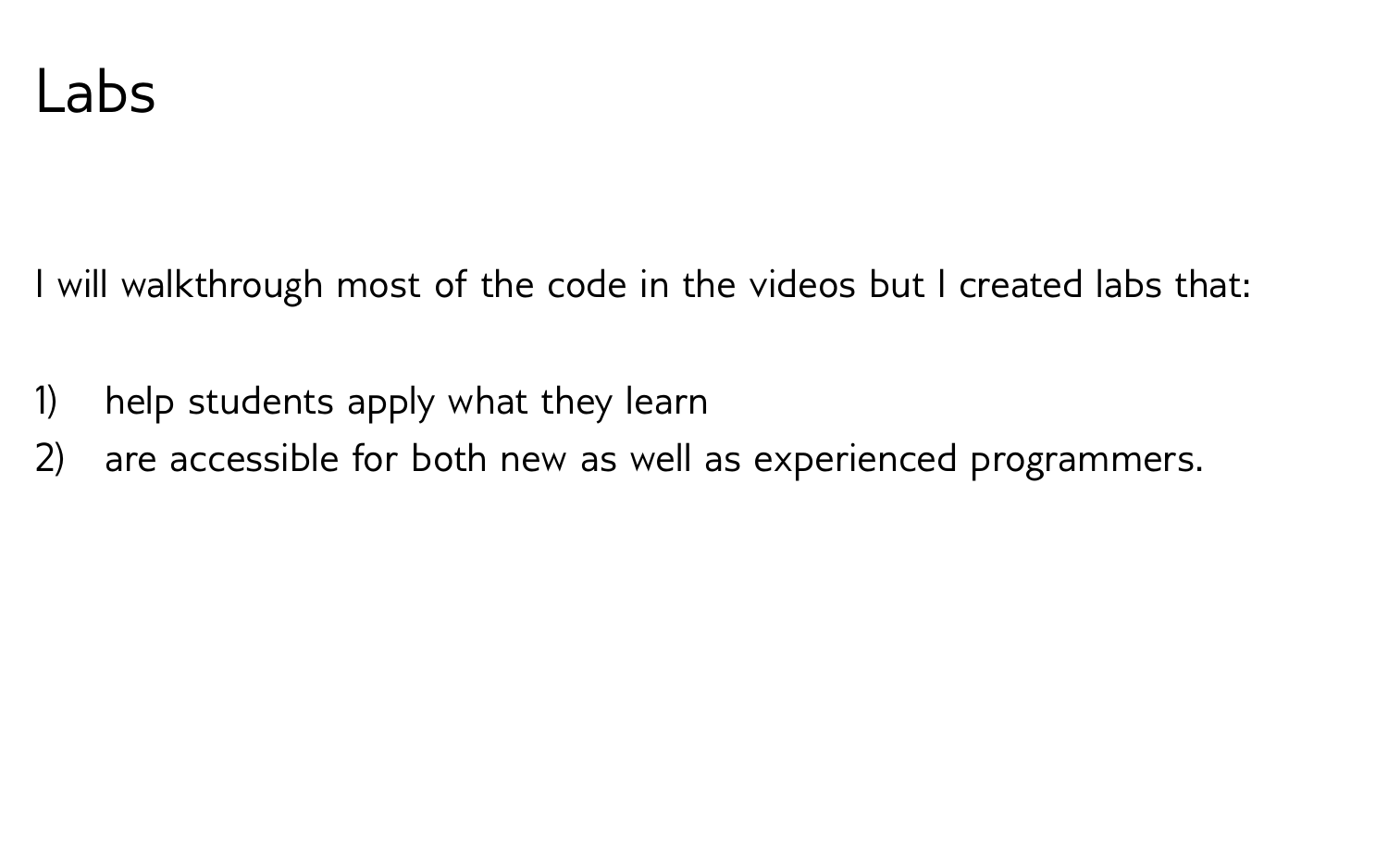

# Labs

I will walkthrough most of the code in the videos but I created labs that:

help students apply what they learn
are accessible for both new as well as experienced programmers.